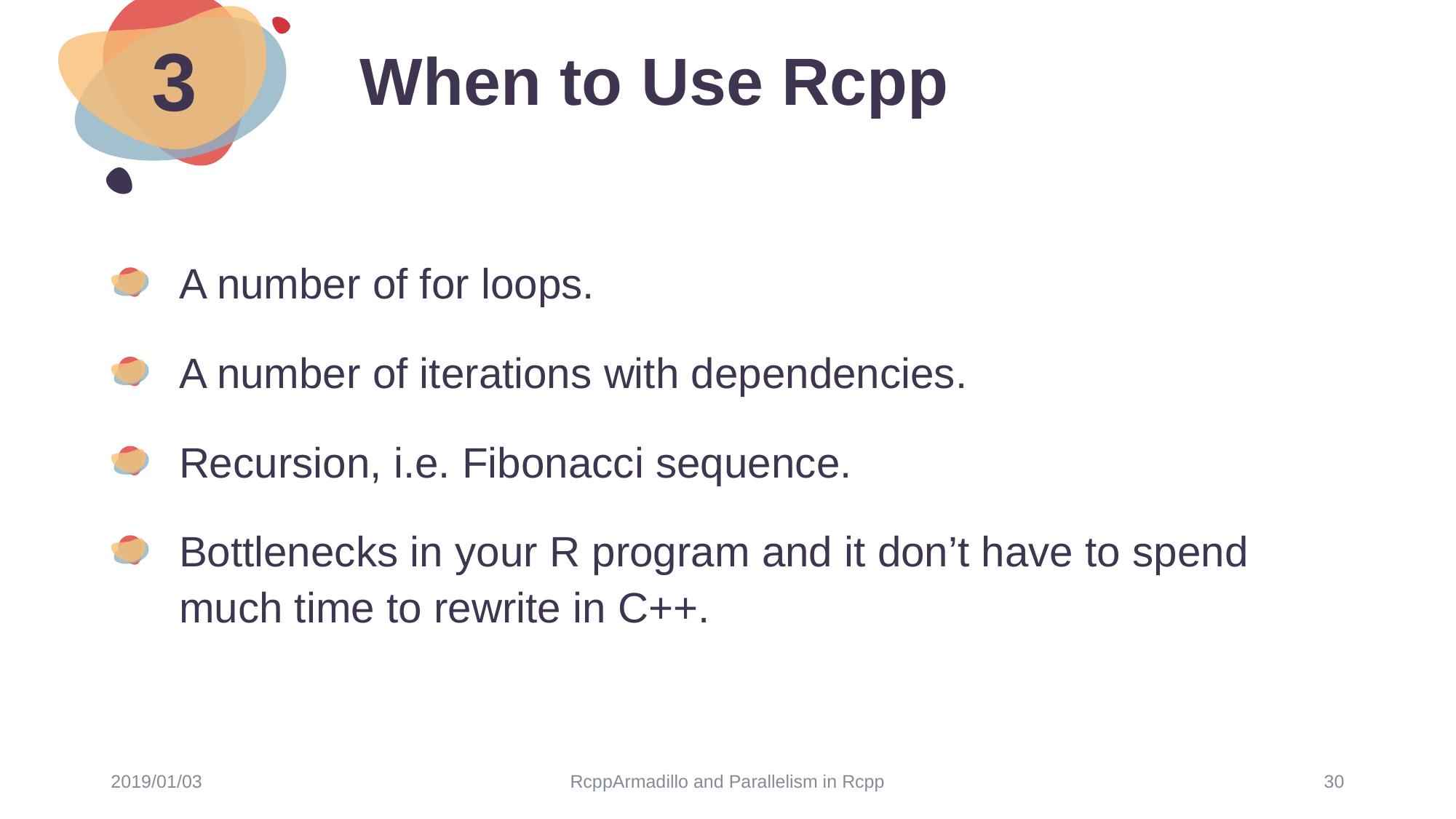

# When to Use Rcpp
3
A number of for loops.
A number of iterations with dependencies.
Recursion, i.e. Fibonacci sequence.
Bottlenecks in your R program and it don’t have to spend much time to rewrite in C++.
2019/01/03
RcppArmadillo and Parallelism in Rcpp
30